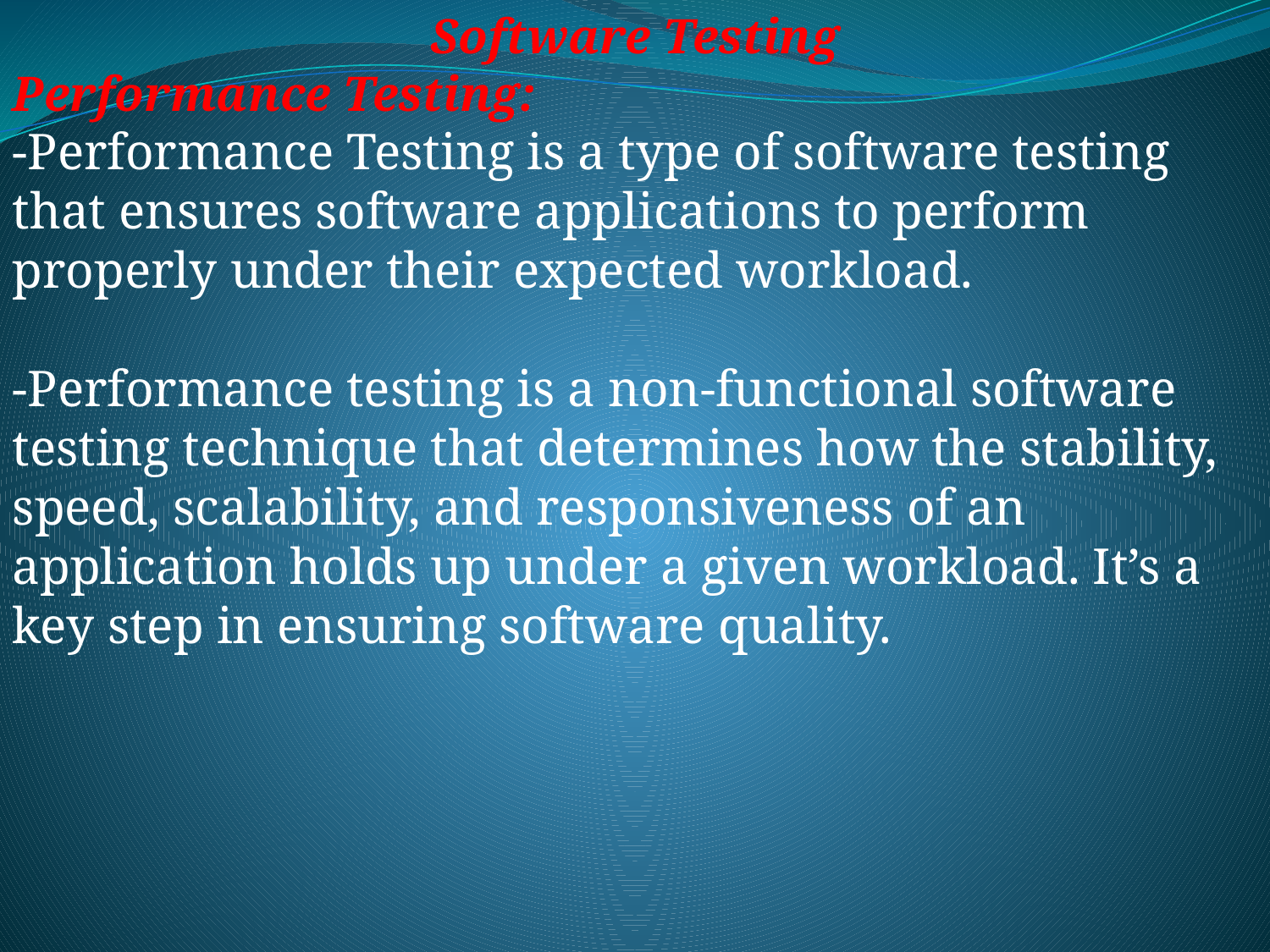

Software Testing
Performance Testing:
-Performance Testing is a type of software testing that ensures software applications to perform properly under their expected workload.
-Performance testing is a non-functional software testing technique that determines how the stability, speed, scalability, and responsiveness of an application holds up under a given workload. It’s a key step in ensuring software quality.